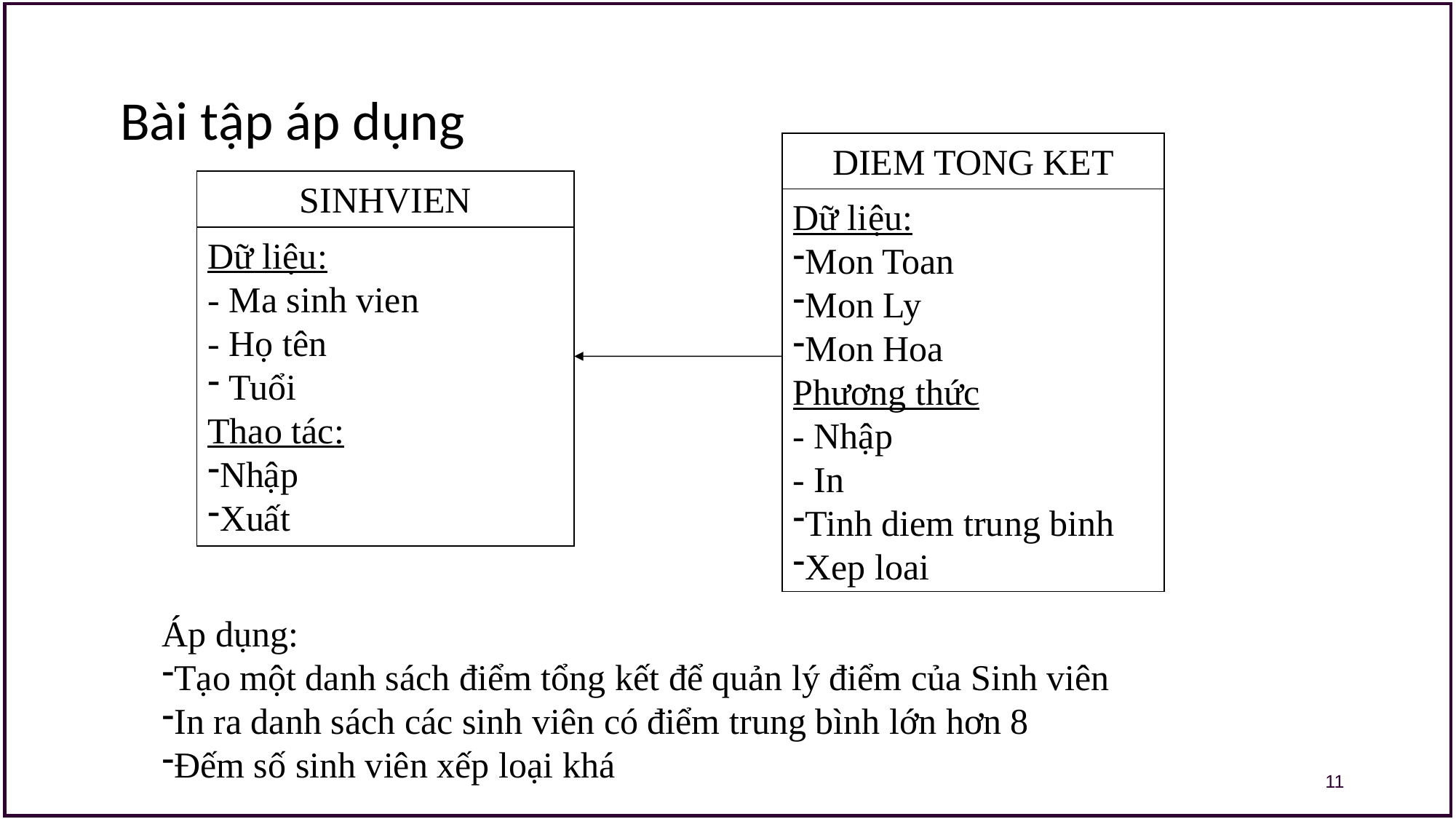

Bài tập áp dụng
DIEM TONG KET
SINHVIEN
Dữ liệu:
Mon Toan
Mon Ly
Mon Hoa
Phương thức
- Nhập
- In
Tinh diem trung binh
Xep loai
Dữ liệu:
- Ma sinh vien
- Họ tên
 Tuổi
Thao tác:
Nhập
Xuất

Áp dụng:
Tạo một danh sách điểm tổng kết để quản lý điểm của Sinh viên
In ra danh sách các sinh viên có điểm trung bình lớn hơn 8
Đếm số sinh viên xếp loại khá
11